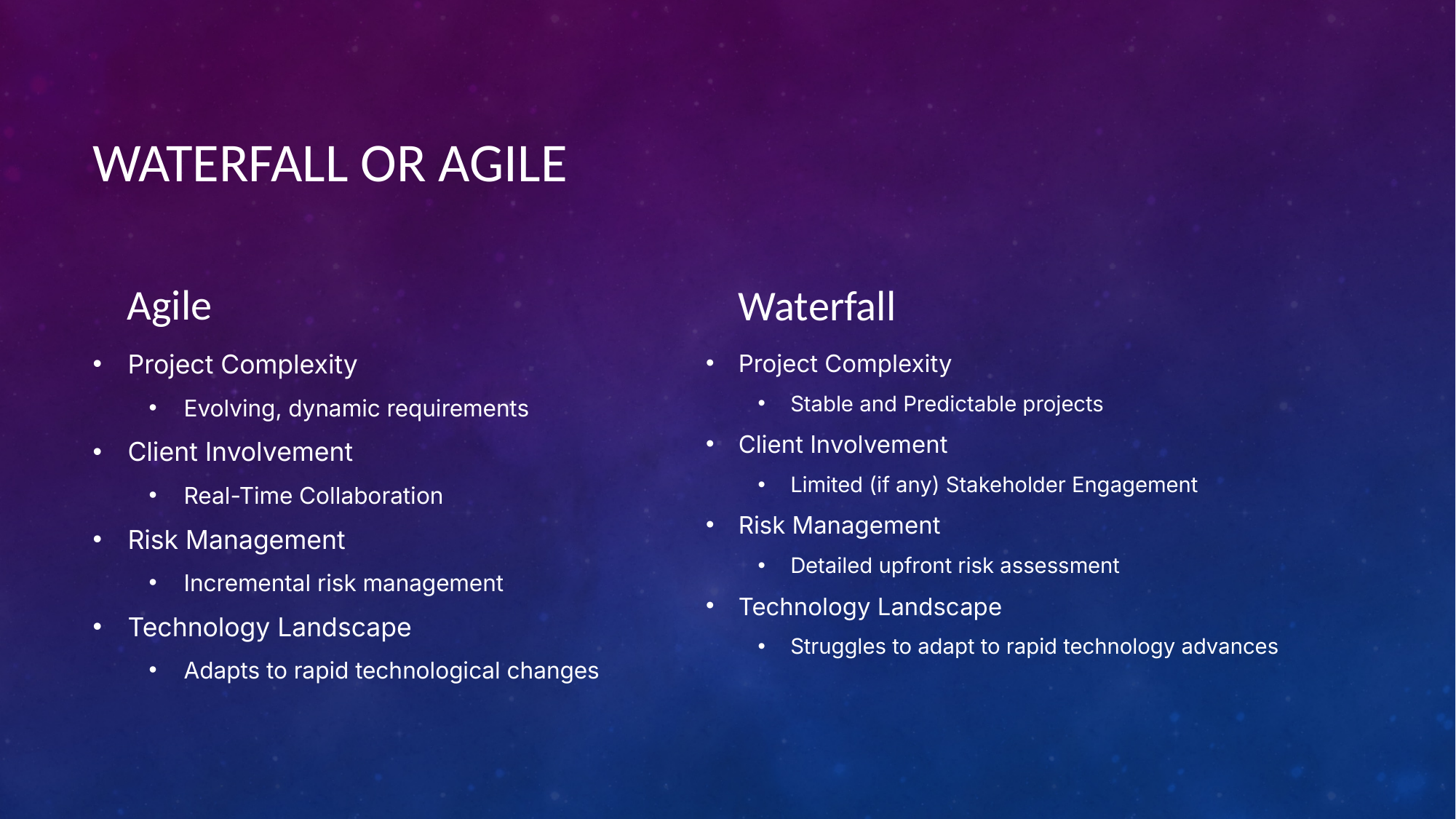

# Waterfall or agile
Agile
Waterfall
Project Complexity
Evolving, dynamic requirements
Client Involvement
Real-Time Collaboration
Risk Management
Incremental risk management
Technology Landscape
Adapts to rapid technological changes

Project Complexity
Stable and Predictable projects
Client Involvement
Limited (if any) Stakeholder Engagement
Risk Management
Detailed upfront risk assessment
Technology Landscape
Struggles to adapt to rapid technology advances